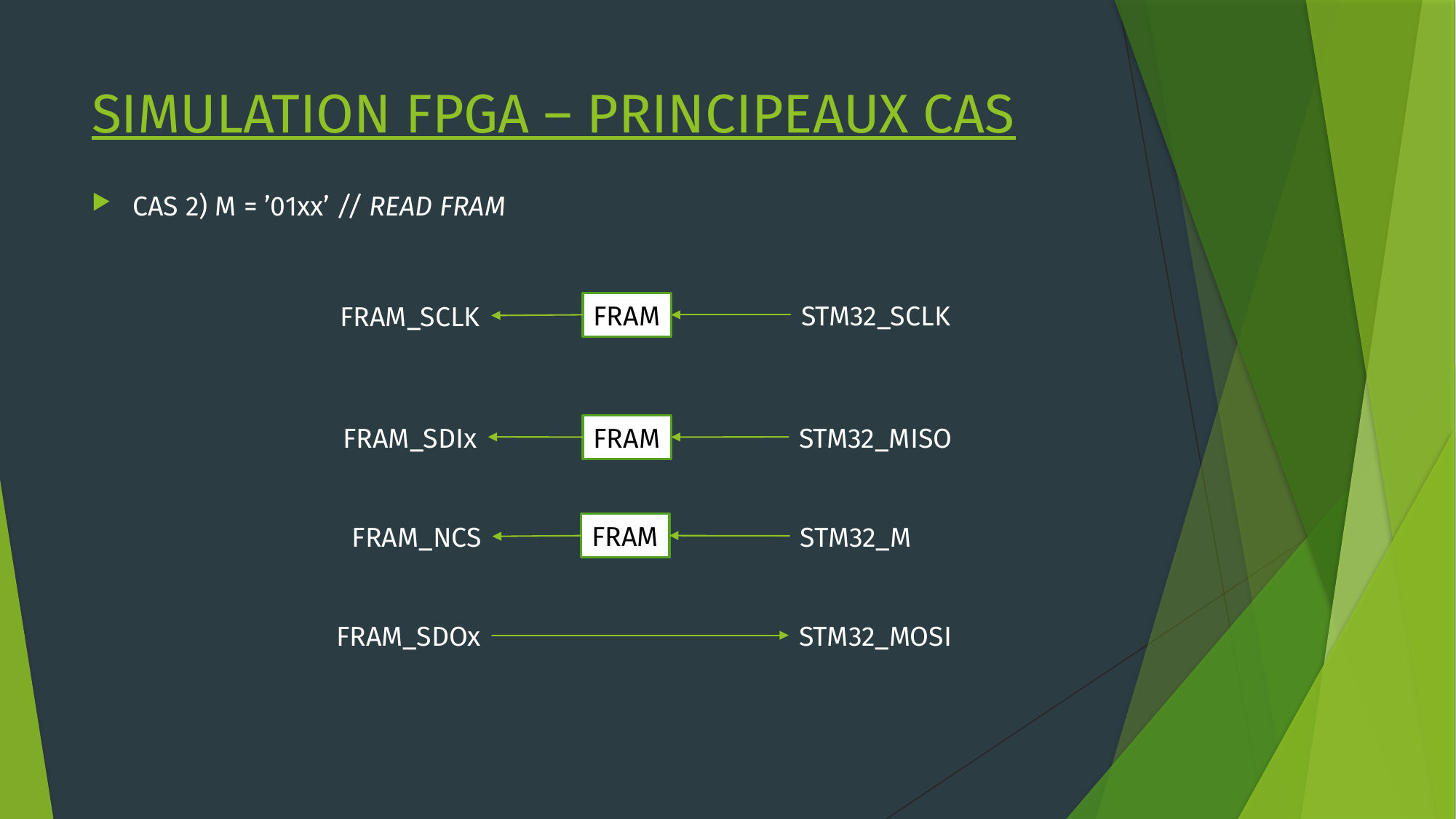

# SIMULATION FPGA – PRINCIPEAUX CAS
CAS 2) M = ’01xx’ // READ FRAM
FRAM
STM32_SCLK
FRAM_SCLK
FRAM_SDIx
STM32_MISO
FRAM
FRAM
STM32_M
FRAM_NCS
FRAM_SDOx
STM32_MOSI